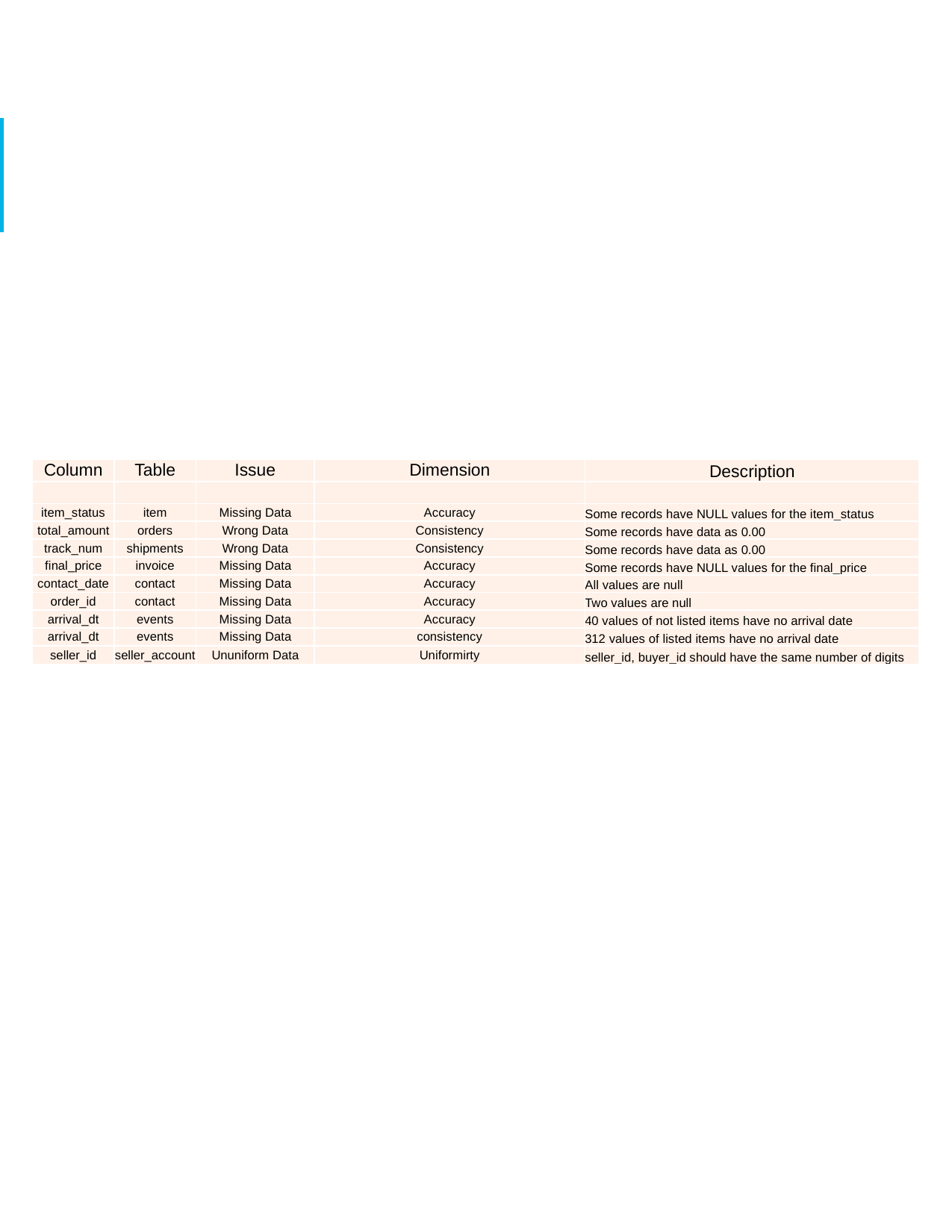

| Column | Table | Issue | Dimension | Description |
| --- | --- | --- | --- | --- |
|  |  |  |  |  |
| item\_status | item | Missing Data | Accuracy | Some records have NULL values for the item\_status |
| total\_amount | orders | Wrong Data | Consistency | Some records have data as 0.00 |
| track\_num | shipments | Wrong Data | Consistency | Some records have data as 0.00 |
| final\_price | invoice | Missing Data | Accuracy | Some records have NULL values for the final\_price |
| contact\_date | contact | Missing Data | Accuracy | All values are null |
| order\_id | contact | Missing Data | Accuracy | Two values are null |
| arrival\_dt | events | Missing Data | Accuracy | 40 values of not listed items have no arrival date |
| arrival\_dt | events | Missing Data | consistency | 312 values of listed items have no arrival date |
| seller\_id | seller\_account | Ununiform Data | Uniformirty | seller\_id, buyer\_id should have the same number of digits |